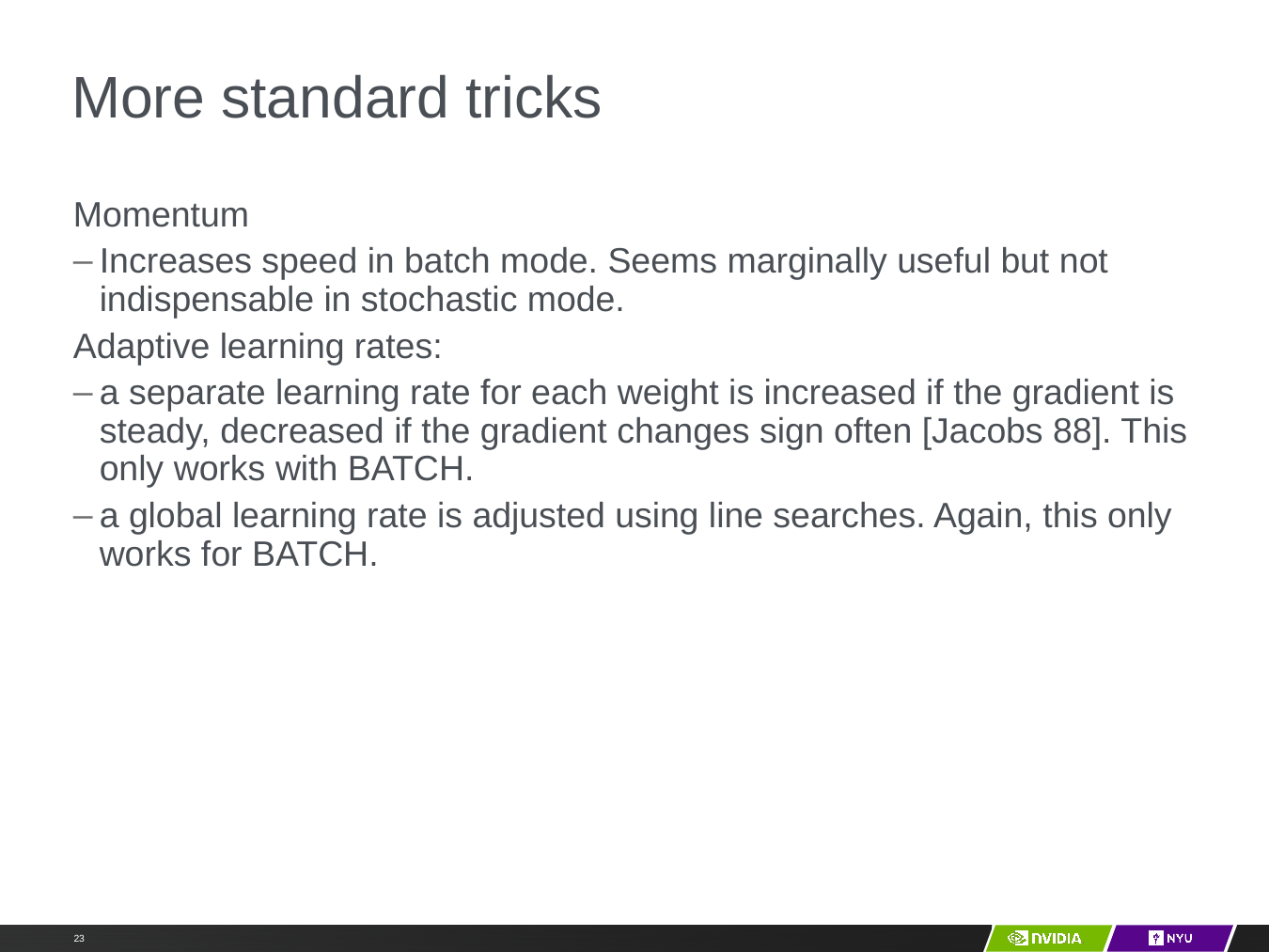

# More standard tricks
Momentum
Increases speed in batch mode. Seems marginally useful but not indispensable in stochastic mode.
Adaptive learning rates:
a separate learning rate for each weight is increased if the gradient is steady, decreased if the gradient changes sign often [Jacobs 88]. This only works with BATCH.
a global learning rate is adjusted using line searches. Again, this only works for BATCH.